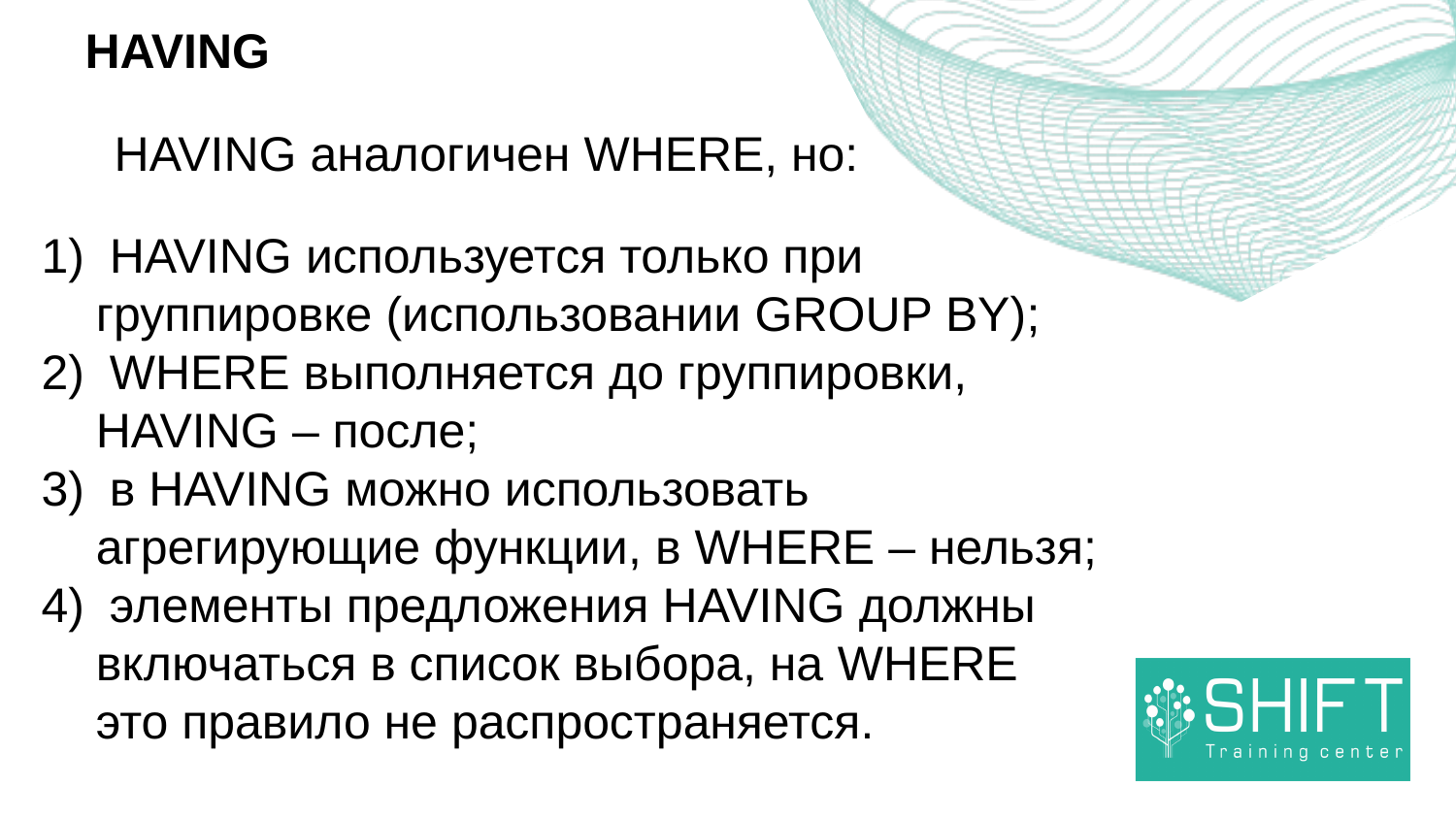

HAVING
HAVING аналогичен WHERE, но:
 HAVING используется только при группировке (использовании GROUP BY);
 WHERE выполняется до группировки, HAVING – после;
 в HAVING можно использовать агрегирующие функции, в WHERE – нельзя;
 элементы предложения HAVING должны включаться в список выбора, на WHERE
это правило не распространяется.